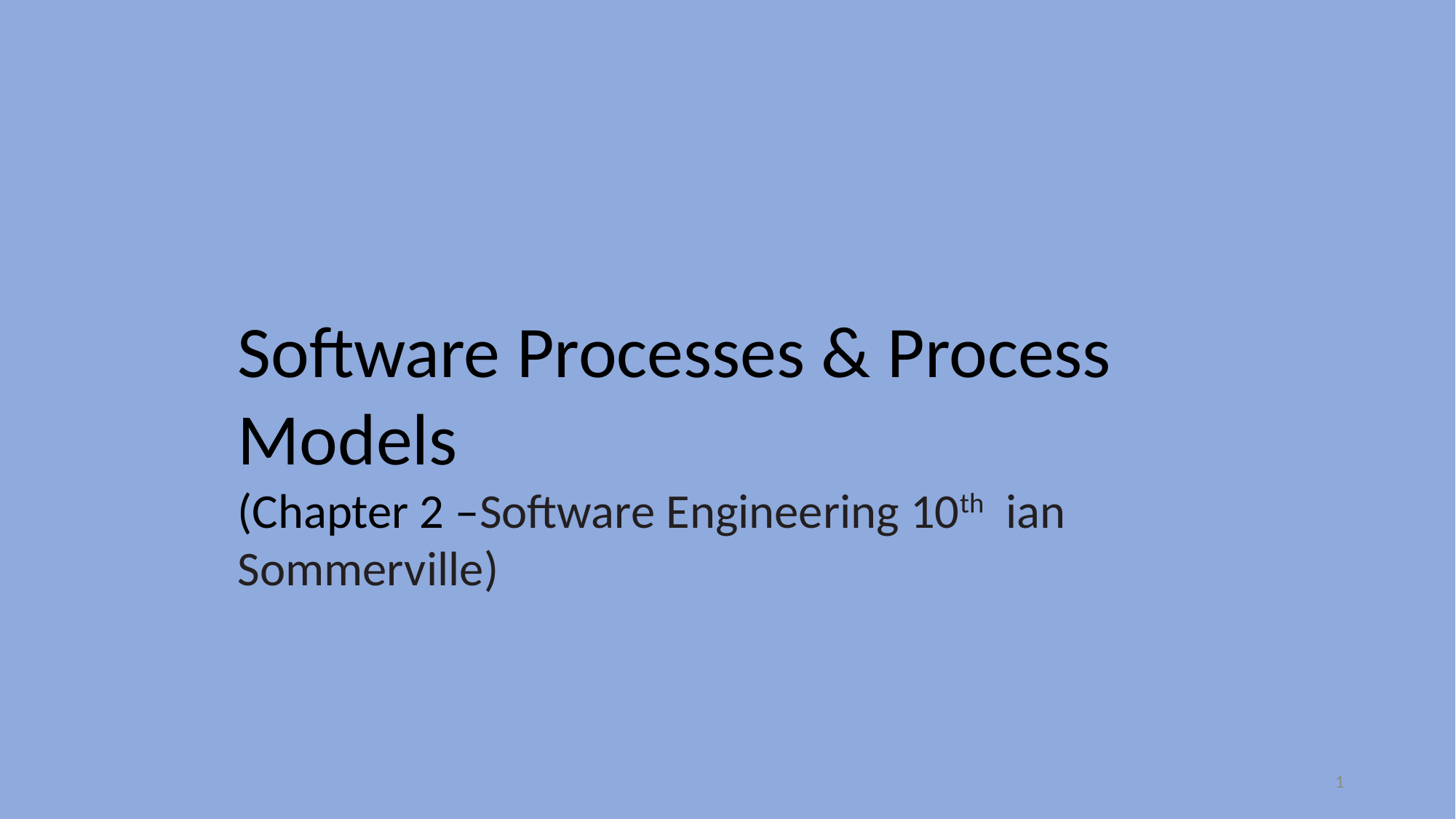

Software Processes & Process Models
(Chapter 2 –Software Engineering 10th  ian Sommerville)
1